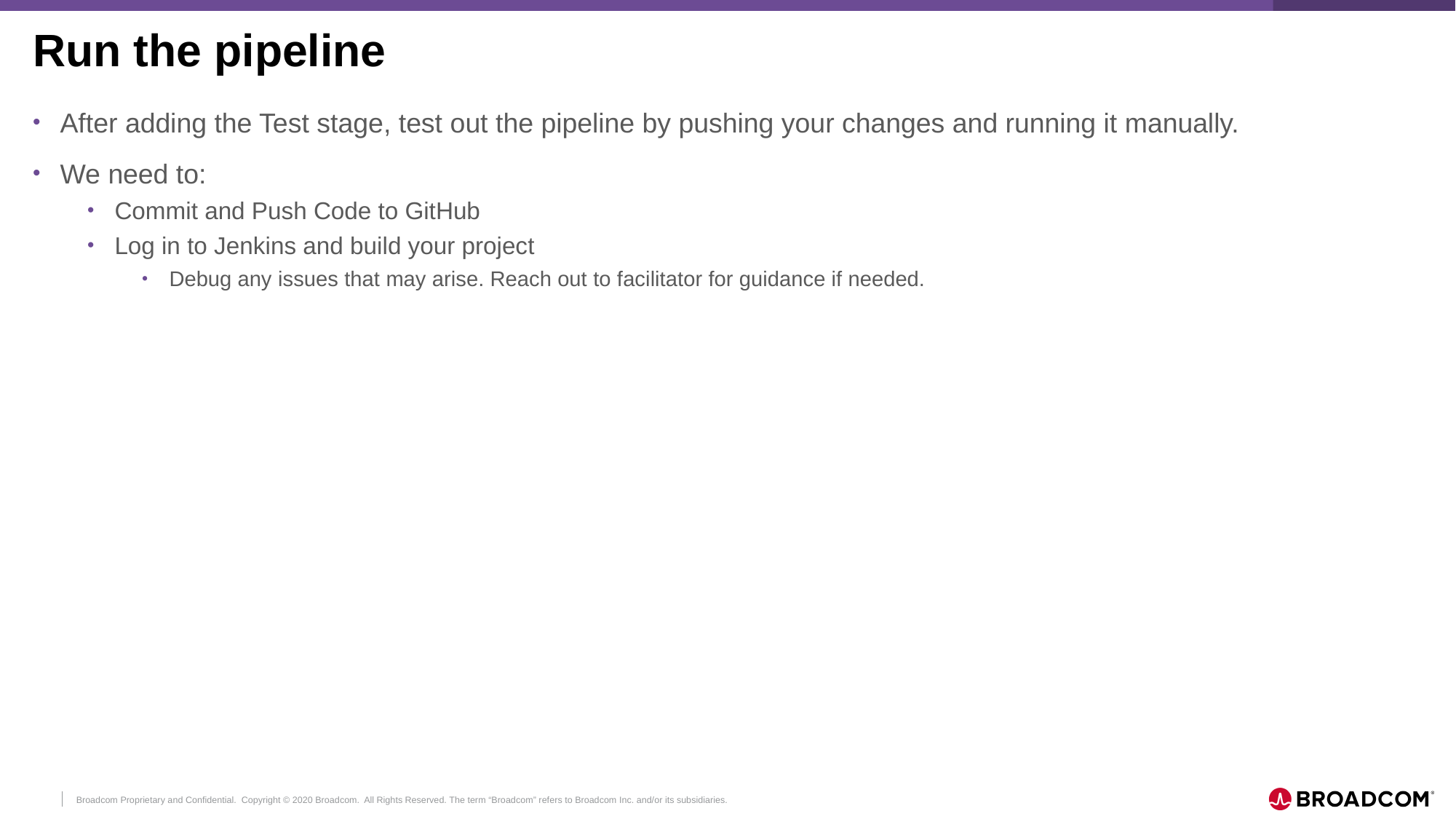

# Run the pipeline
After adding the Test stage, test out the pipeline by pushing your changes and running it manually.
We need to:
Commit and Push Code to GitHub
Log in to Jenkins and build your project
Debug any issues that may arise. Reach out to facilitator for guidance if needed.